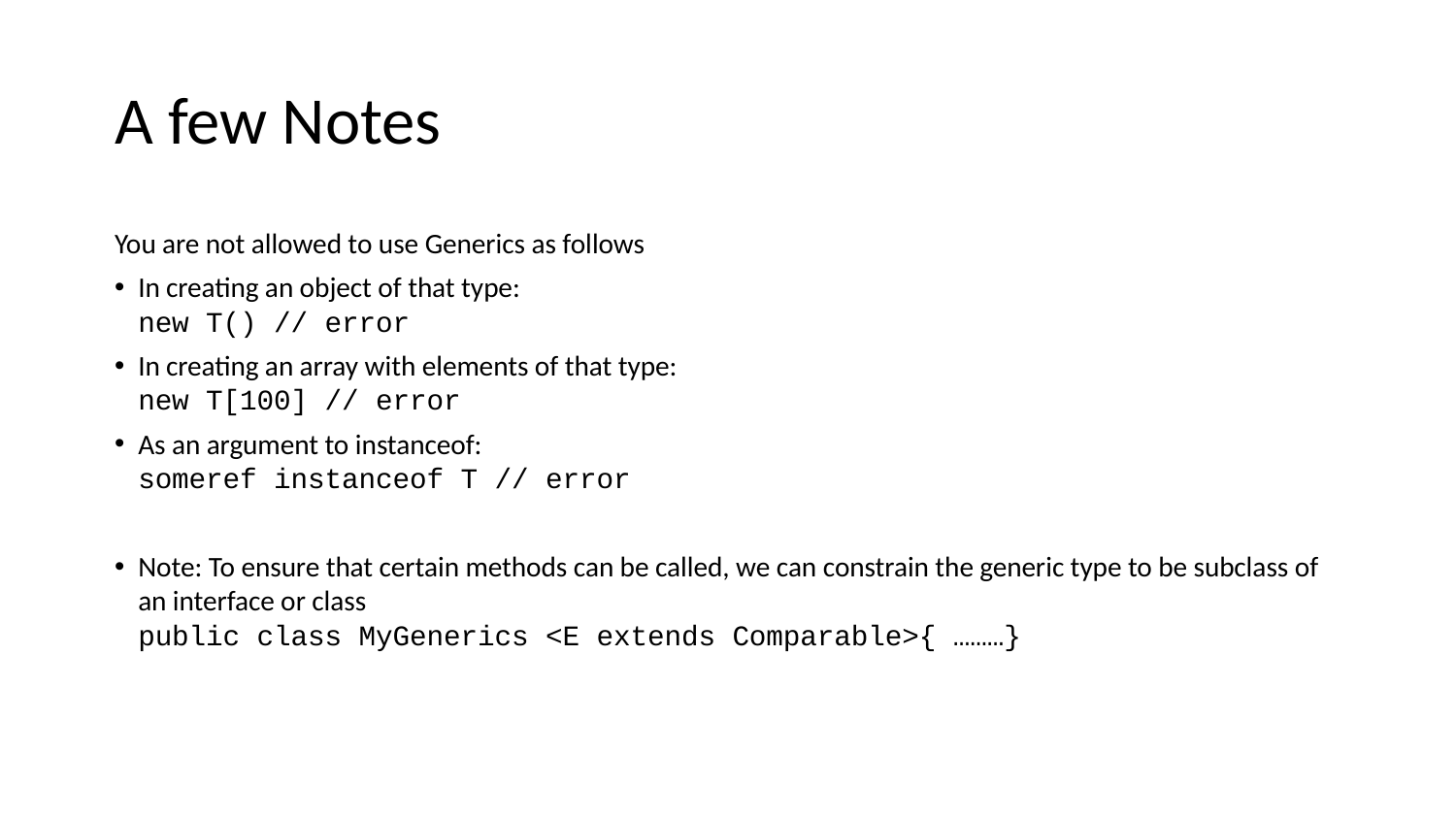

# A few Notes
You are not allowed to use Generics as follows
In creating an object of that type:
new T() // error
In creating an array with elements of that type:
new T[100] // error
As an argument to instanceof:
someref instanceof T // error

Note: To ensure that certain methods can be called, we can constrain the generic type to be subclass of an interface or class
public class MyGenerics <E extends Comparable>{ ………}